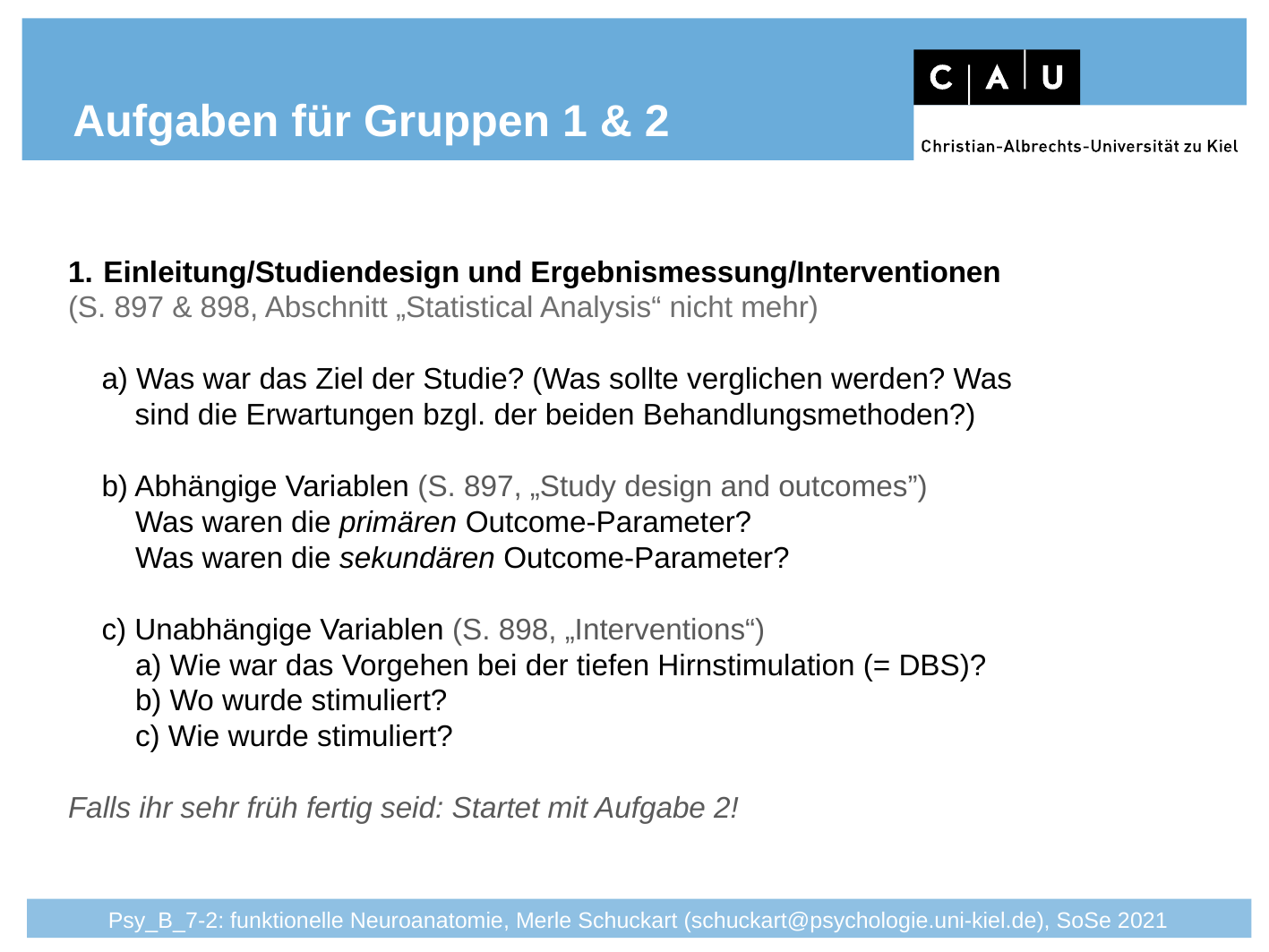

# Aufgaben für Gruppen 1 & 2
Einleitung/Studiendesign und Ergebnismessung/Interventionen
(S. 897 & 898, Abschnitt „Statistical Analysis“ nicht mehr)

a) Was war das Ziel der Studie? (Was sollte verglichen werden? Was
    sind die Erwartungen bzgl. der beiden Behandlungsmethoden?)

b) Abhängige Variablen (S. 897, „Study design and outcomes”)
Was waren die primären Outcome-Parameter?
Was waren die sekundären Outcome-Parameter?

c) Unabhängige Variablen (S. 898, „Interventions“)
a) Wie war das Vorgehen bei der tiefen Hirnstimulation (= DBS)?
b) Wo wurde stimuliert?
c) Wie wurde stimuliert?

Falls ihr sehr früh fertig seid: Startet mit Aufgabe 2!
22
Psy_B_7-2: funktionelle Neuroanatomie, Merle Schuckart (schuckart@psychologie.uni-kiel.de), SoSe 2021